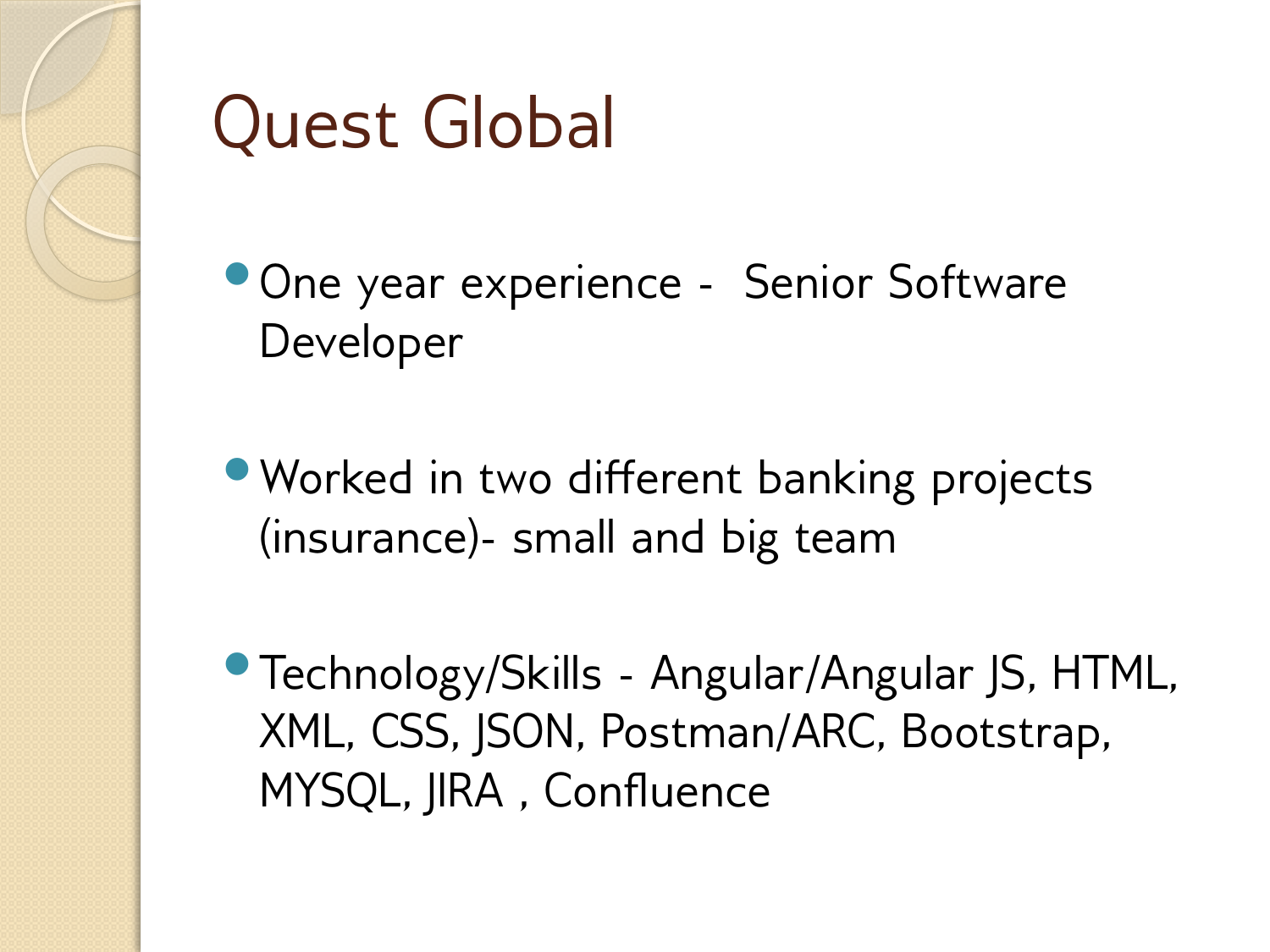

# Quest Global
One year experience -  Senior Software Developer

Worked in two different banking projects (insurance)- small and big team

Technology/Skills - Angular/Angular JS, HTML, XML, CSS, JSON, Postman/ARC, Bootstrap, MYSQL, JIRA , Confluence